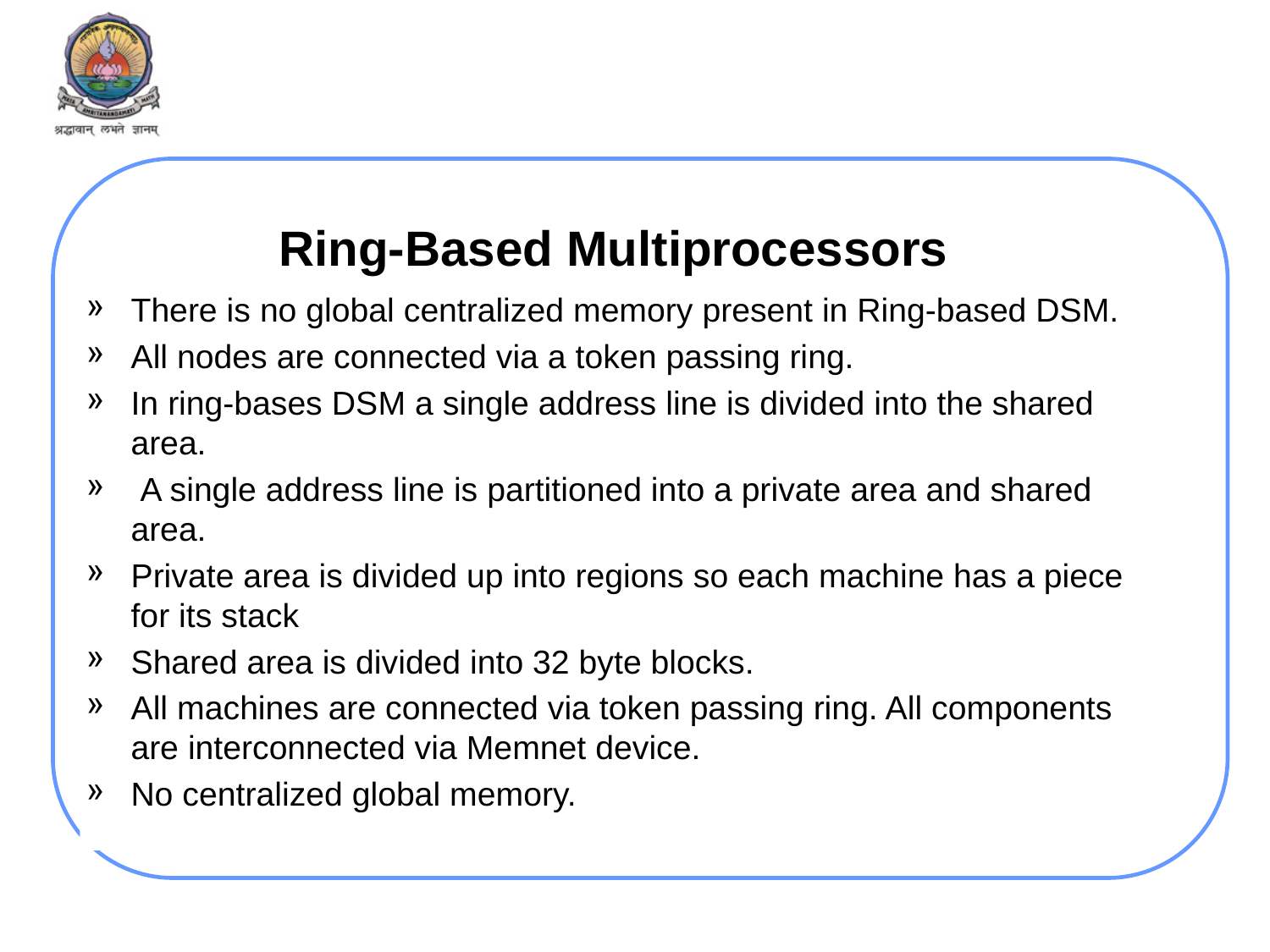

# Ring-Based Multiprocessors
There is no global centralized memory present in Ring-based DSM.
All nodes are connected via a token passing ring.
In ring-bases DSM a single address line is divided into the shared area.
 A single address line is partitioned into a private area and shared area.
Private area is divided up into regions so each machine has a piece for its stack
Shared area is divided into 32 byte blocks.
All machines are connected via token passing ring. All components are interconnected via Memnet device.
No centralized global memory.